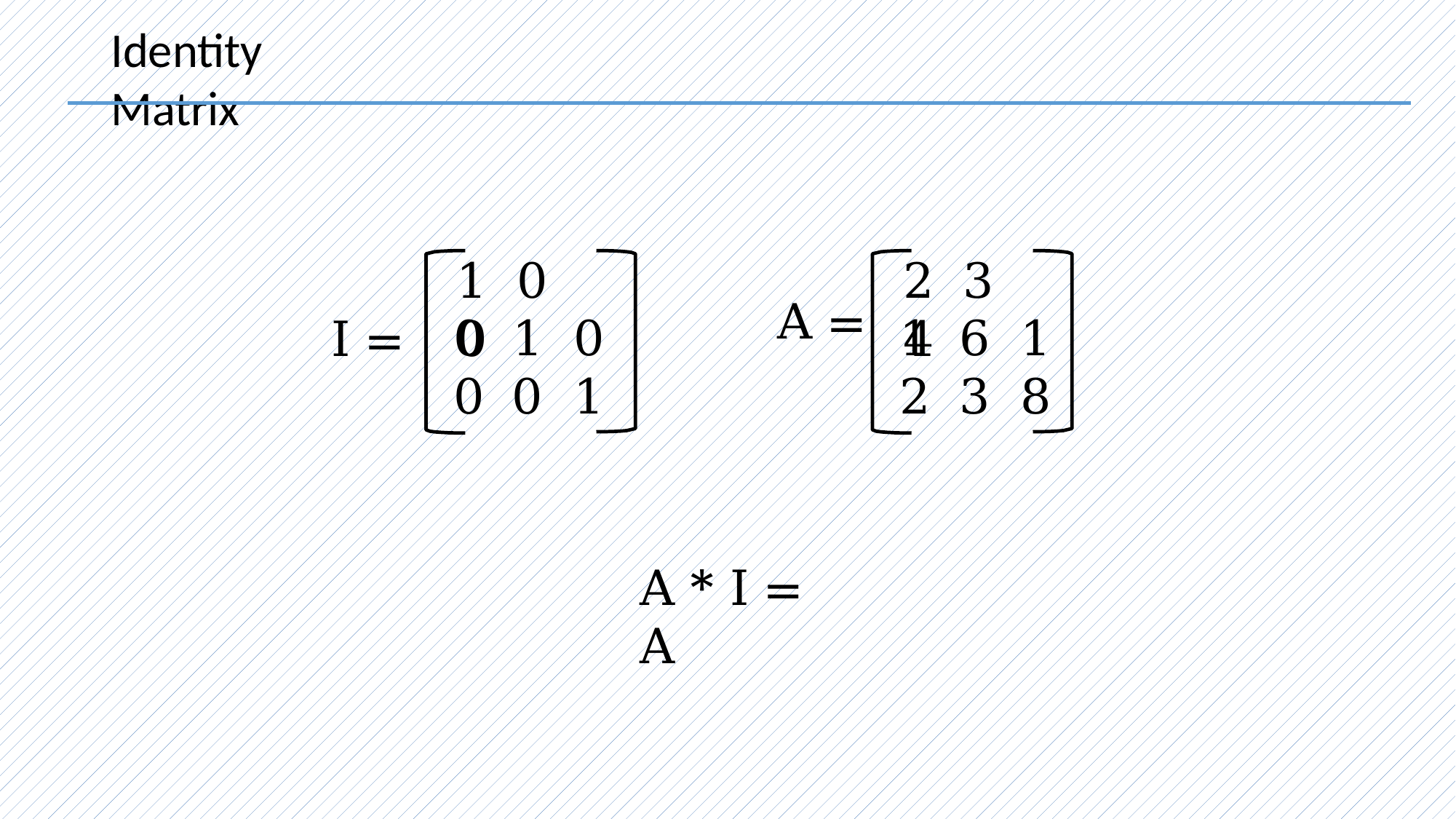

# Identity Matrix

1	0	0
2	3	4

| I = | 0 | 1 | 0 | A = | 1 | 6 | 1 |
| --- | --- | --- | --- | --- | --- | --- | --- |
|  | 0 | 0 | 1 |  | 2 | 3 | 8 |
A * I = A